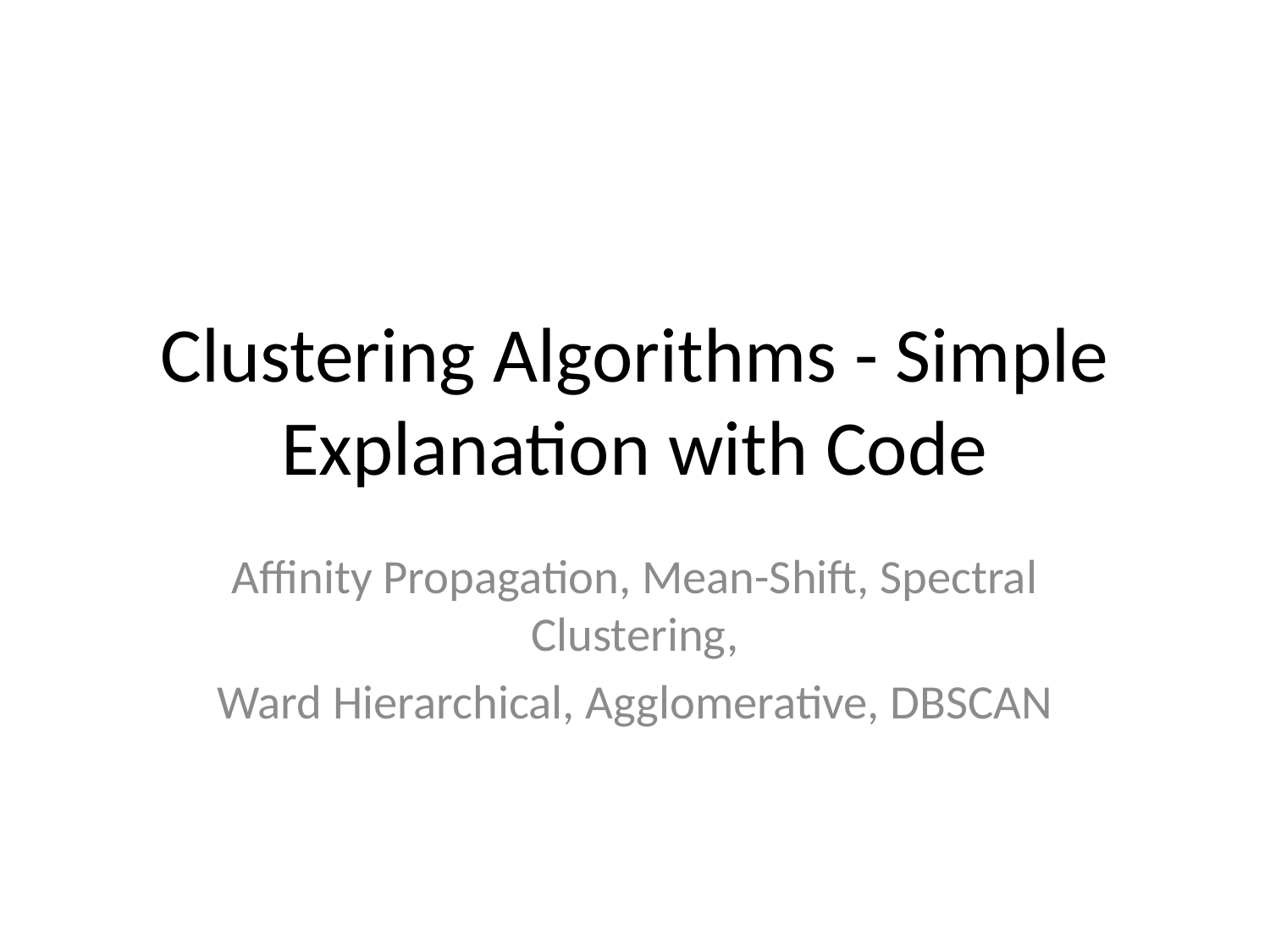

# Clustering Algorithms - Simple Explanation with Code
Affinity Propagation, Mean-Shift, Spectral Clustering,
Ward Hierarchical, Agglomerative, DBSCAN